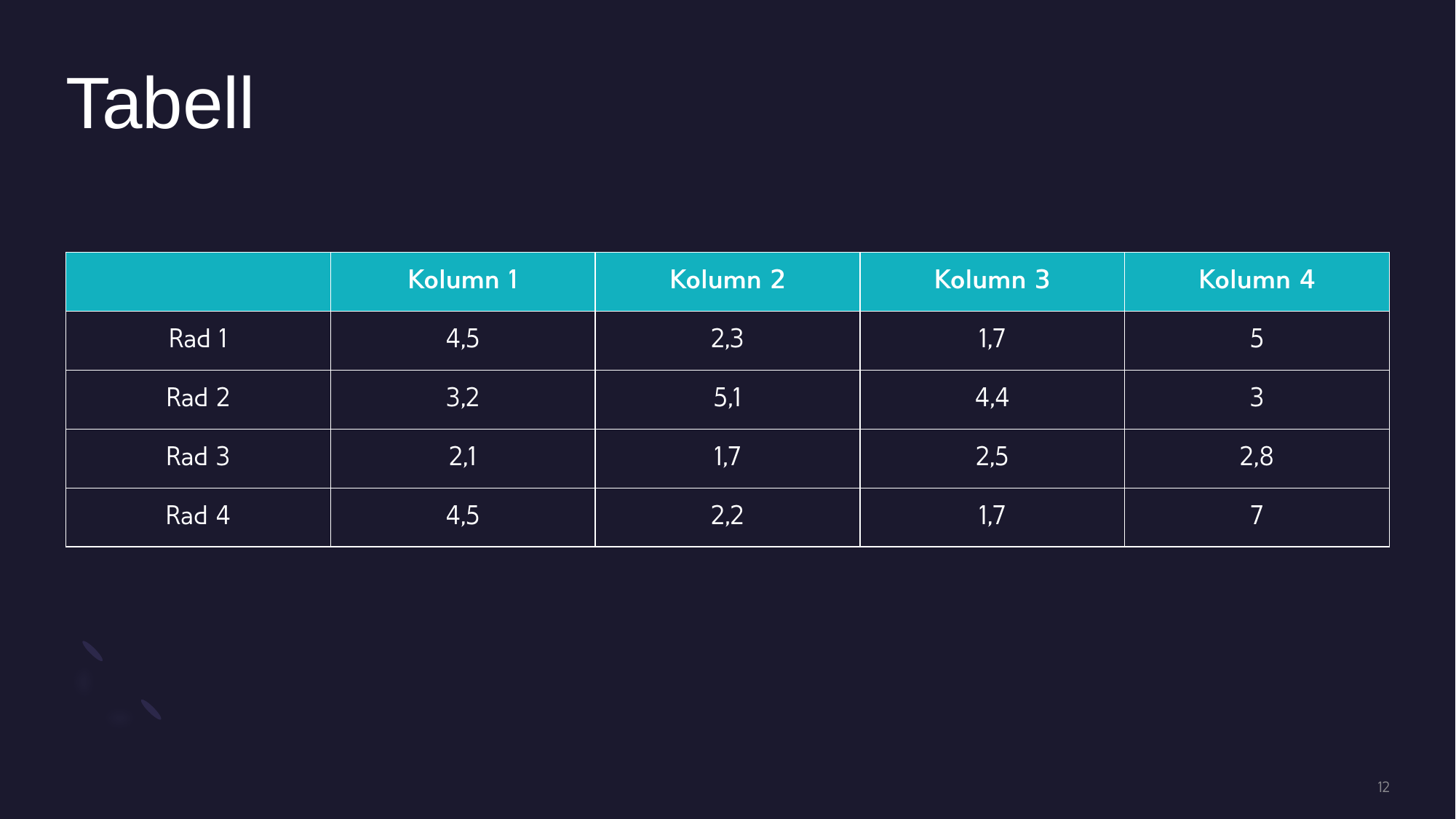

# Tabell
|  | Kolumn 1 | Kolumn 2 | Kolumn 3 | Kolumn 4 |
| --- | --- | --- | --- | --- |
| Rad 1 | 4,5 | 2,3 | 1,7 | 5 |
| Rad 2 | 3,2 | 5,1 | 4,4 | 3 |
| Rad 3 | 2,1 | 1,7 | 2,5 | 2,8 |
| Rad 4 | 4,5 | 2,2 | 1,7 | 7 |
12